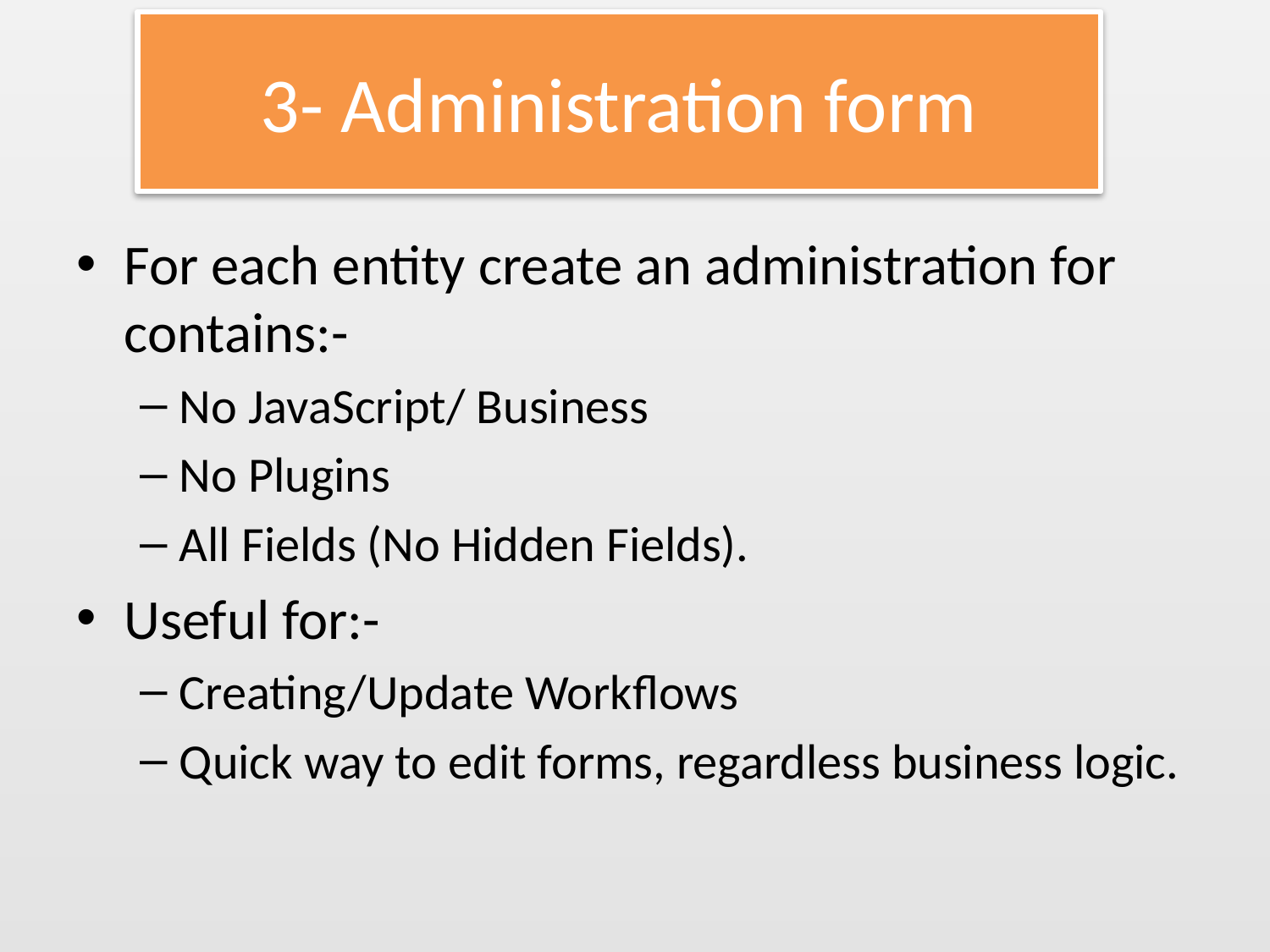

# 3- Administration form
For each entity create an administration for contains:-
No JavaScript/ Business
No Plugins
All Fields (No Hidden Fields).
Useful for:-
Creating/Update Workflows
Quick way to edit forms, regardless business logic.